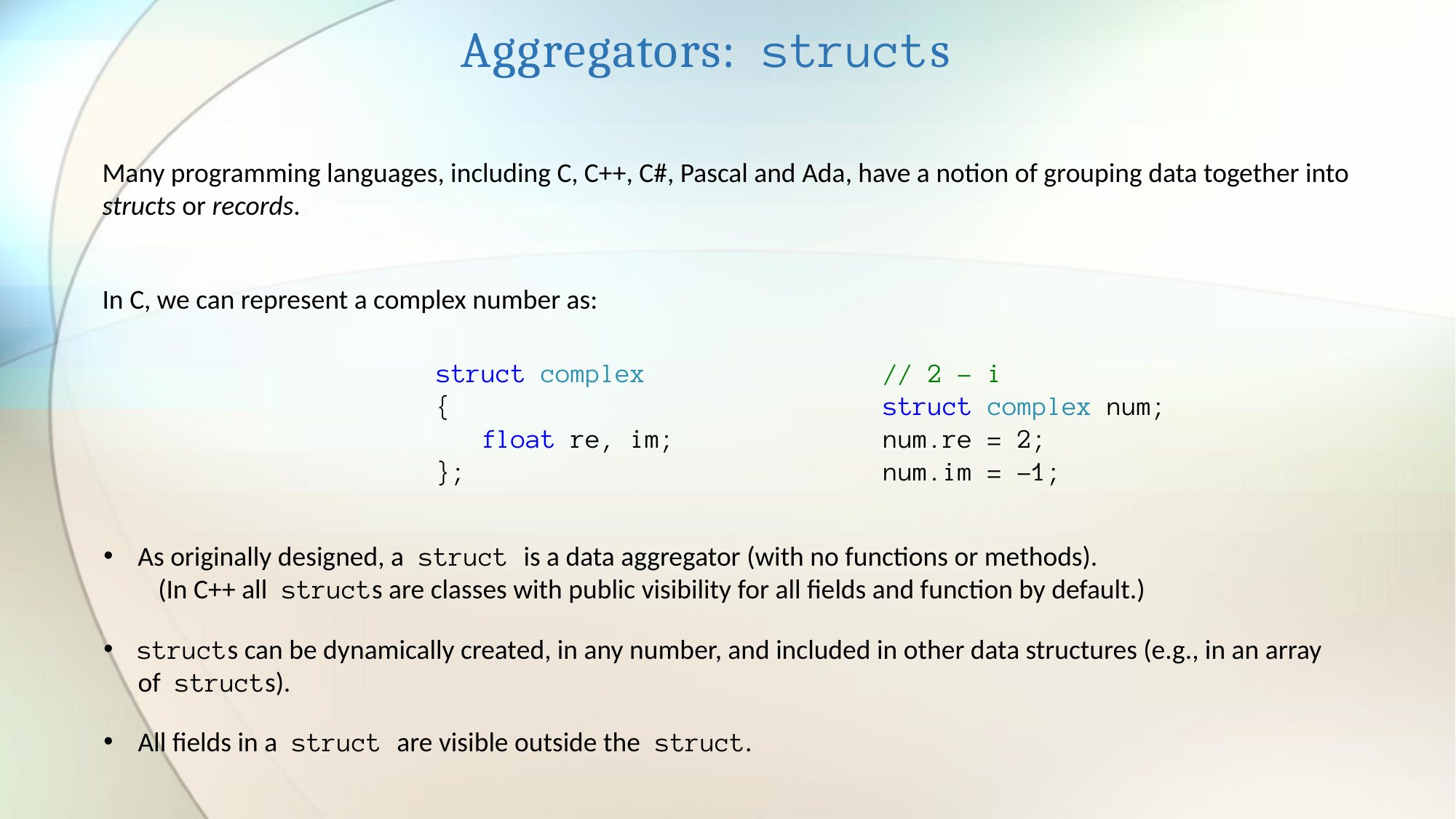

Aggregators: structs
Many programming languages, including C, C++, C#, Pascal and Ada, have a notion of grouping data together into structs or records.
In C, we can represent a complex number as:
// 2 - i
struct complex num;
num.re = 2;
num.im = -1;
struct complex
{
   float re, im;
};

As originally designed, a struct is a data aggregator (with no functions or methods).
(In C++ all structs are classes with public visibility for all fields and function by default.)
structs can be dynamically created, in any number, and included in other data structures (e.g., in an array of structs).
All fields in a struct are visible outside the struct.